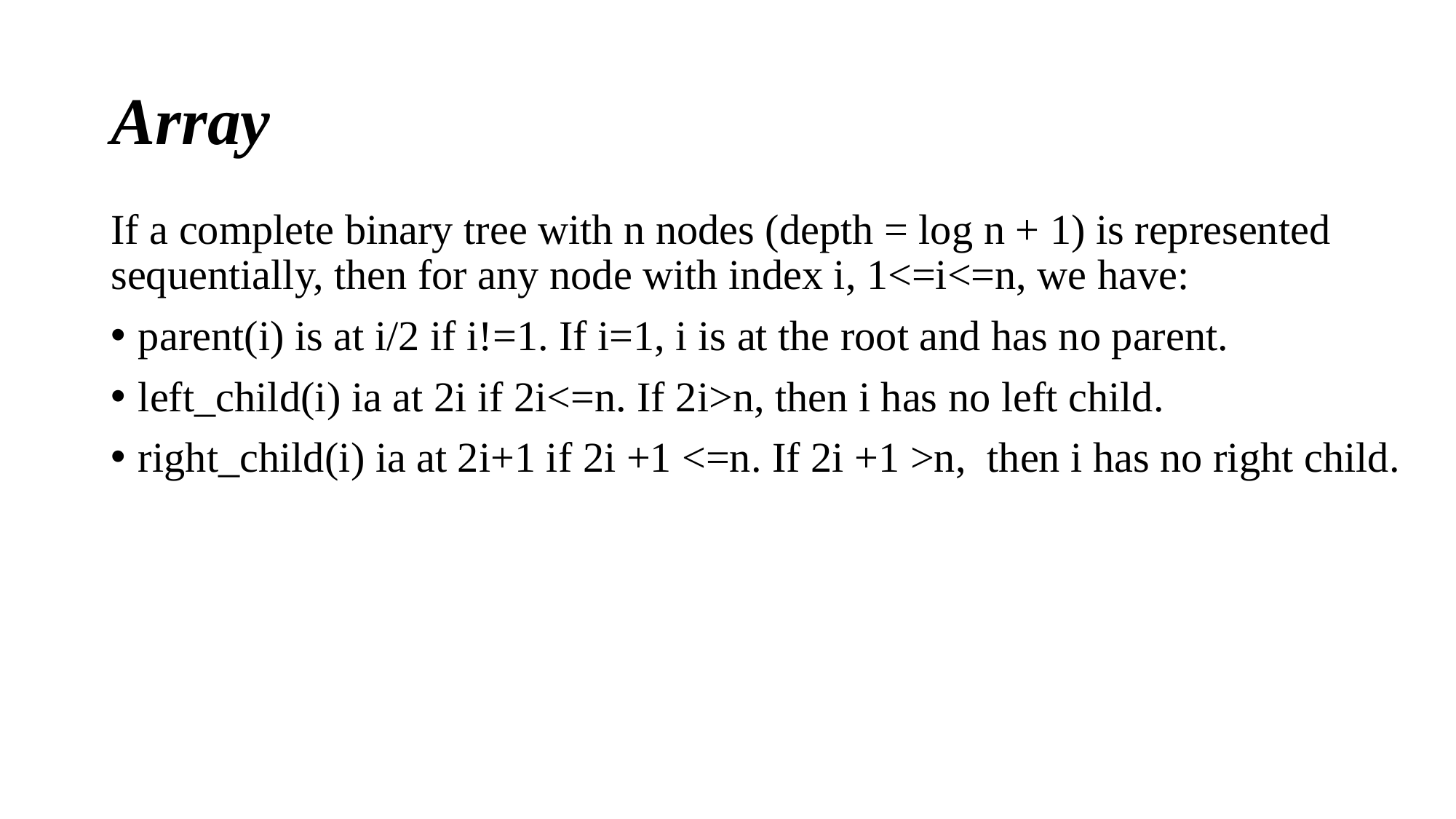

# Array
If a complete binary tree with n nodes (depth = log n + 1) is represented sequentially, then for any node with index i, 1<=i<=n, we have:
parent(i) is at i/2 if i!=1. If i=1, i is at the root and has no parent.
left_child(i) ia at 2i if 2i<=n. If 2i>n, then i has no left child.
right_child(i) ia at 2i+1 if 2i +1 <=n. If 2i +1 >n,  then i has no right child.